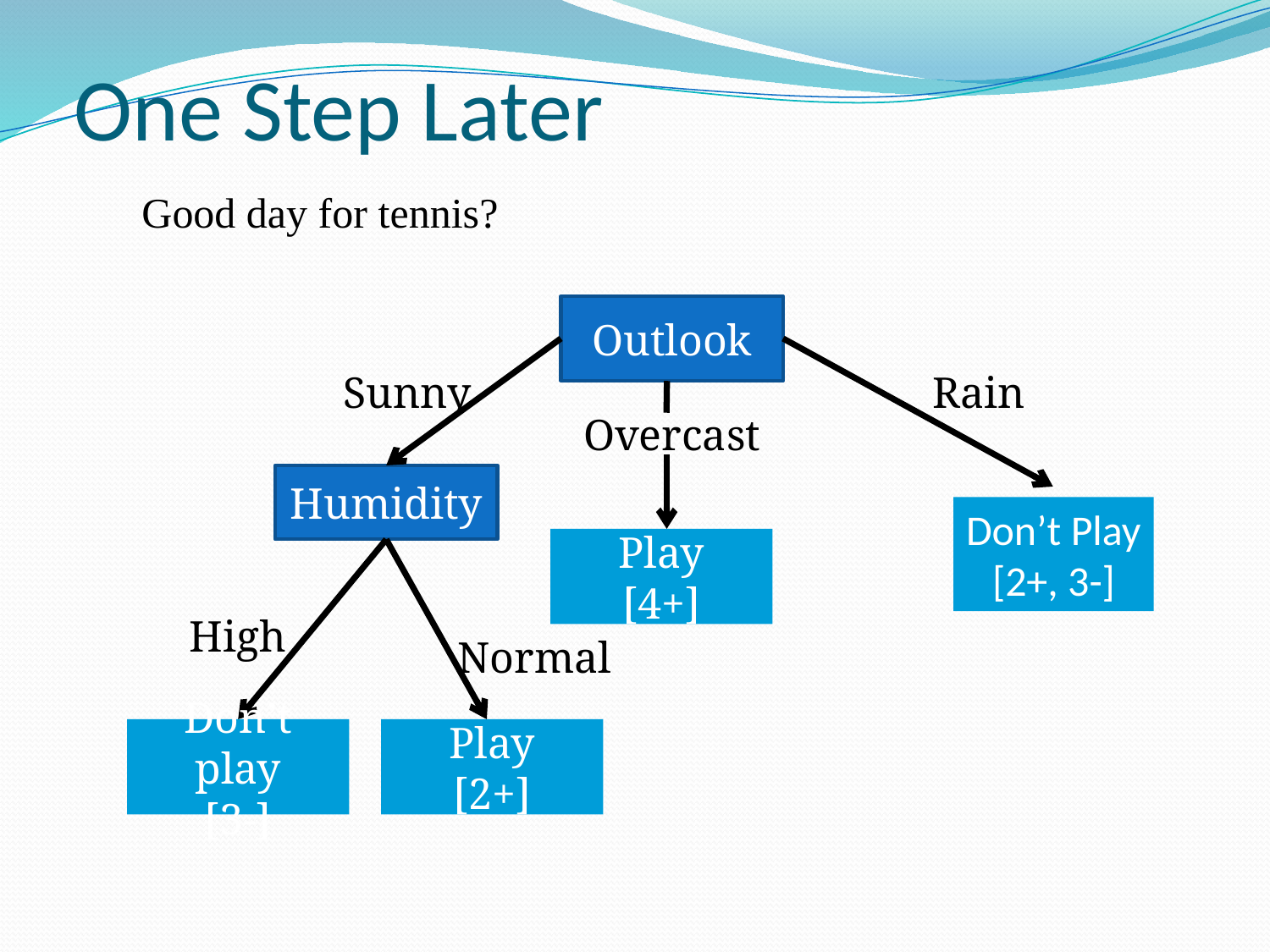

# One Step Later
	Good day for tennis?
Outlook
Sunny
Rain
Overcast
Humidity
Don’t Play
[2+, 3-]
Play
[4+]
High
Normal
Don’t play
[3-]
Play
[2+]